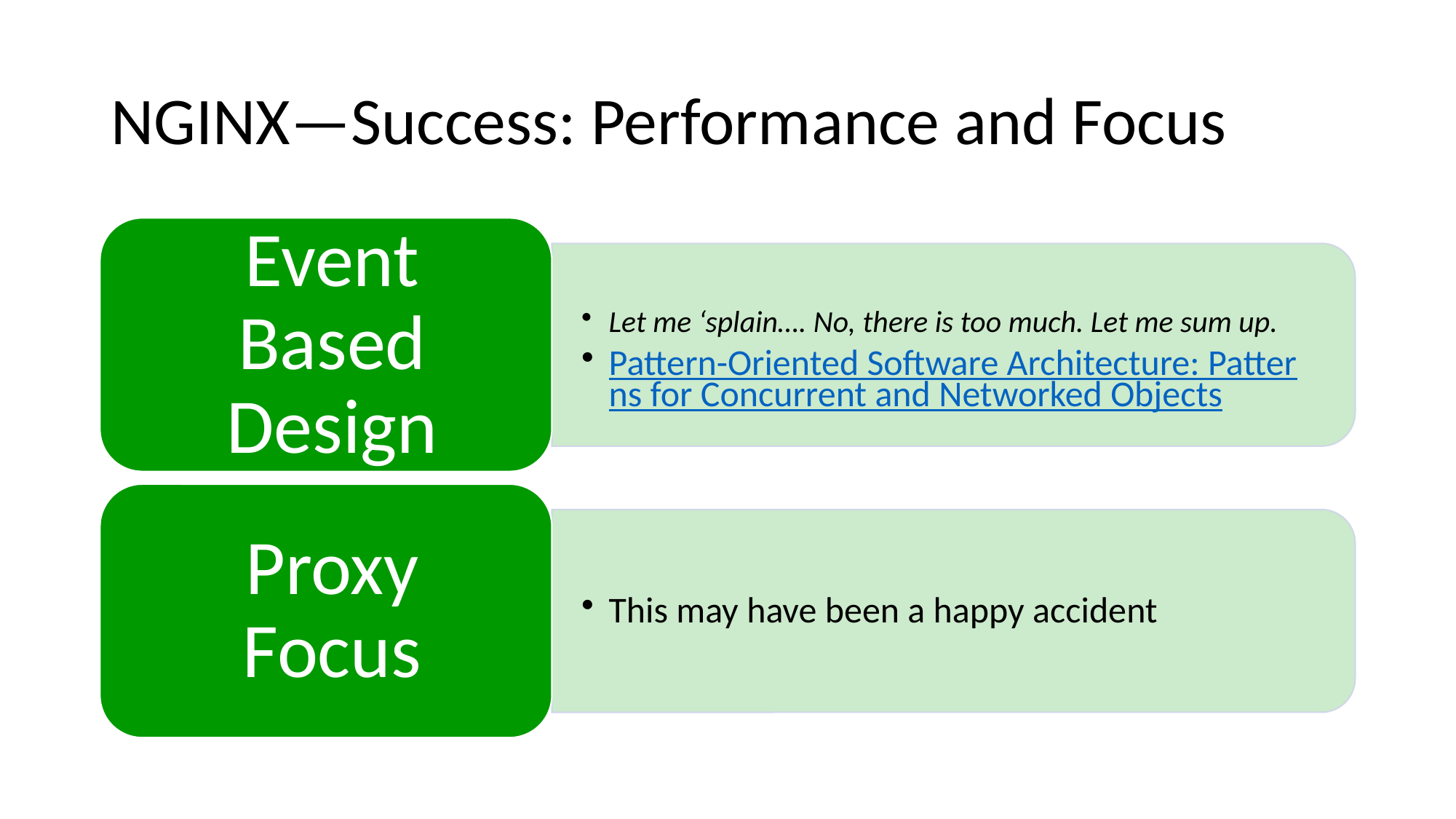

# NGINX—Success: Performance and Focus
Let me ‘splain…. No, there is too much. Let me sum up.
Pattern-Oriented Software Architecture: Patterns for Concurrent and Networked Objects
Event Based Design
This may have been a happy accident
Proxy Focus